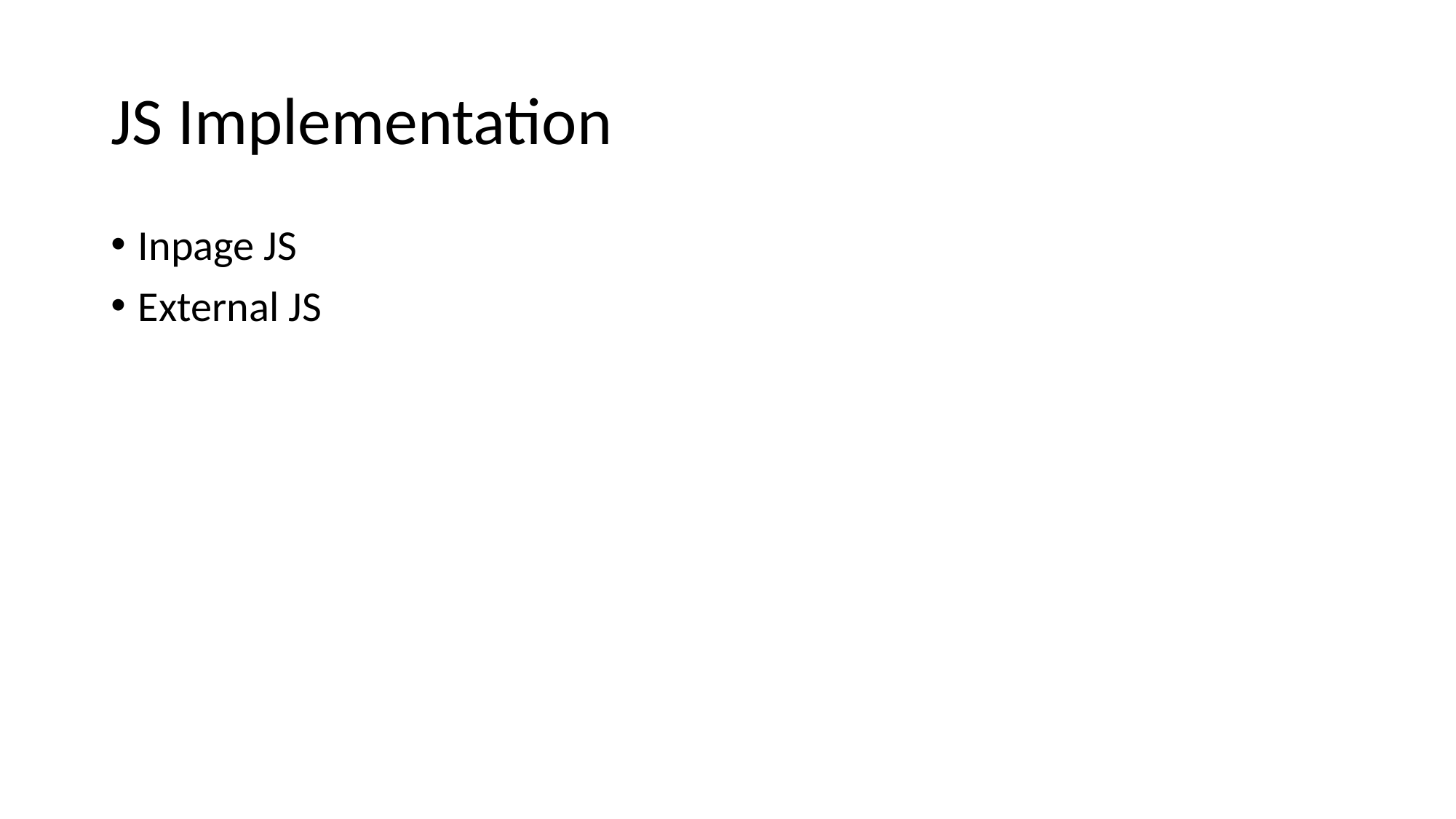

# JS Implementation
Inpage JS
External JS